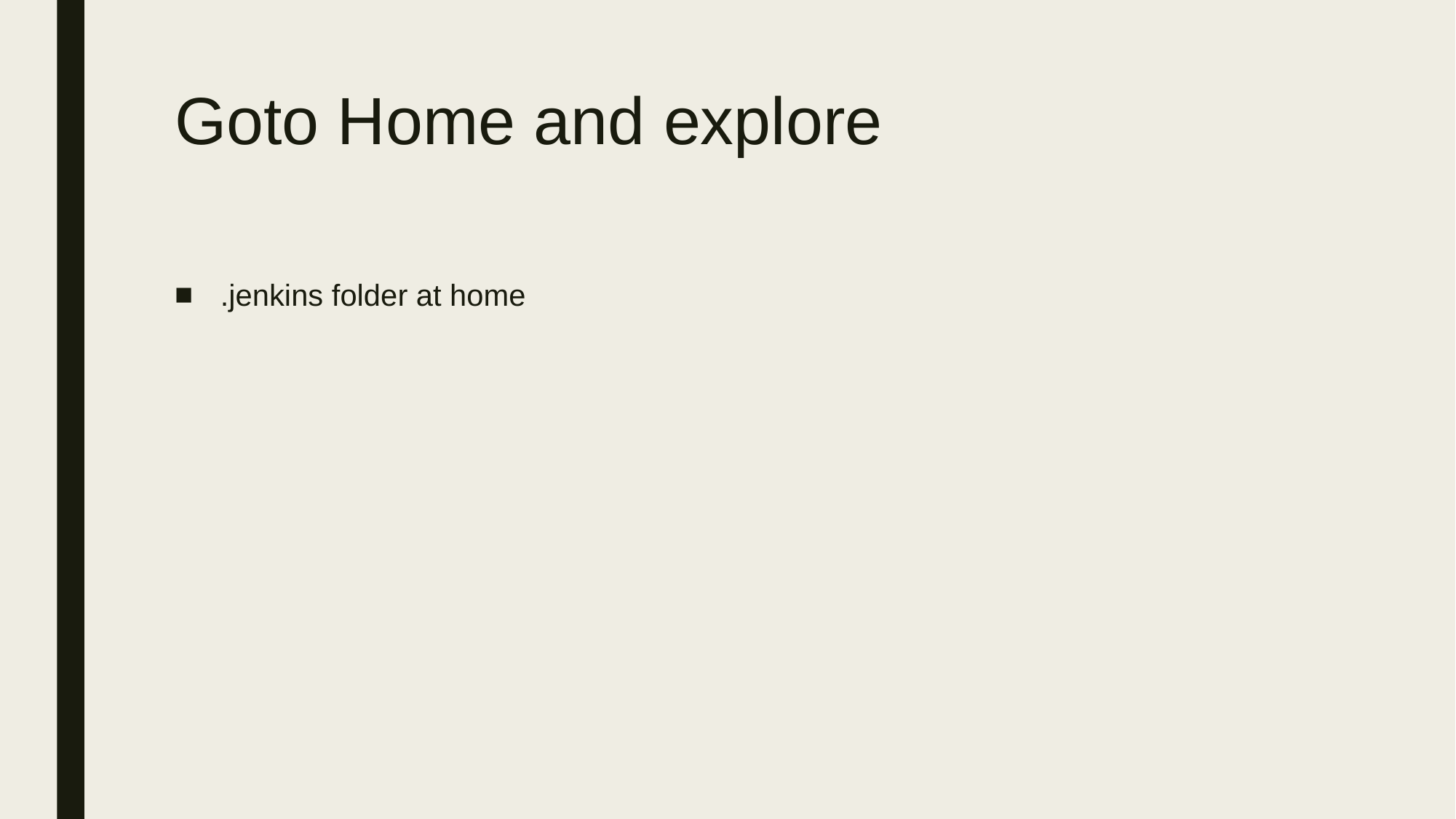

# Goto Home and explore
.jenkins folder at home